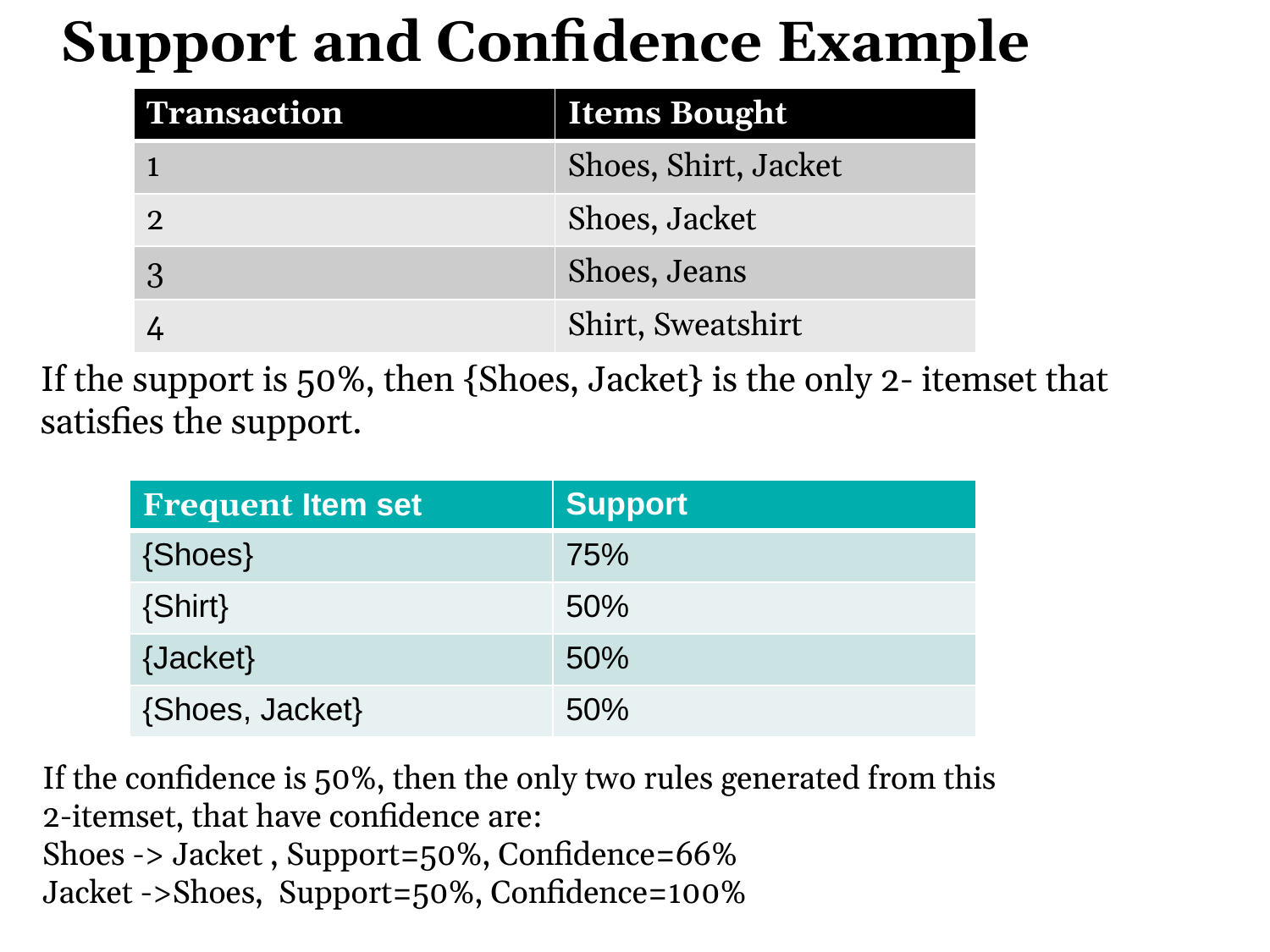

Support and Confidence Example
| Transaction | Items Bought |
| --- | --- |
| 1 | Shoes, Shirt, Jacket |
| 2 | Shoes, Jacket |
| 3 | Shoes, Jeans |
| 4 | Shirt, Sweatshirt |

If the support is 50%, then {Shoes, Jacket} is the only 2- itemset that satisfies the support.
| Frequent Item set | Support |
| --- | --- |
| {Shoes} | 75% |
| {Shirt} | 50% |
| {Jacket} | 50% |
| {Shoes, Jacket} | 50% |
If the confidence is 50%, then the only two rules generated from this
2-itemset, that have confidence are:
Shoes -> Jacket , Support=50%, Confidence=66%
Jacket ->Shoes,  Support=50%, Confidence=100%